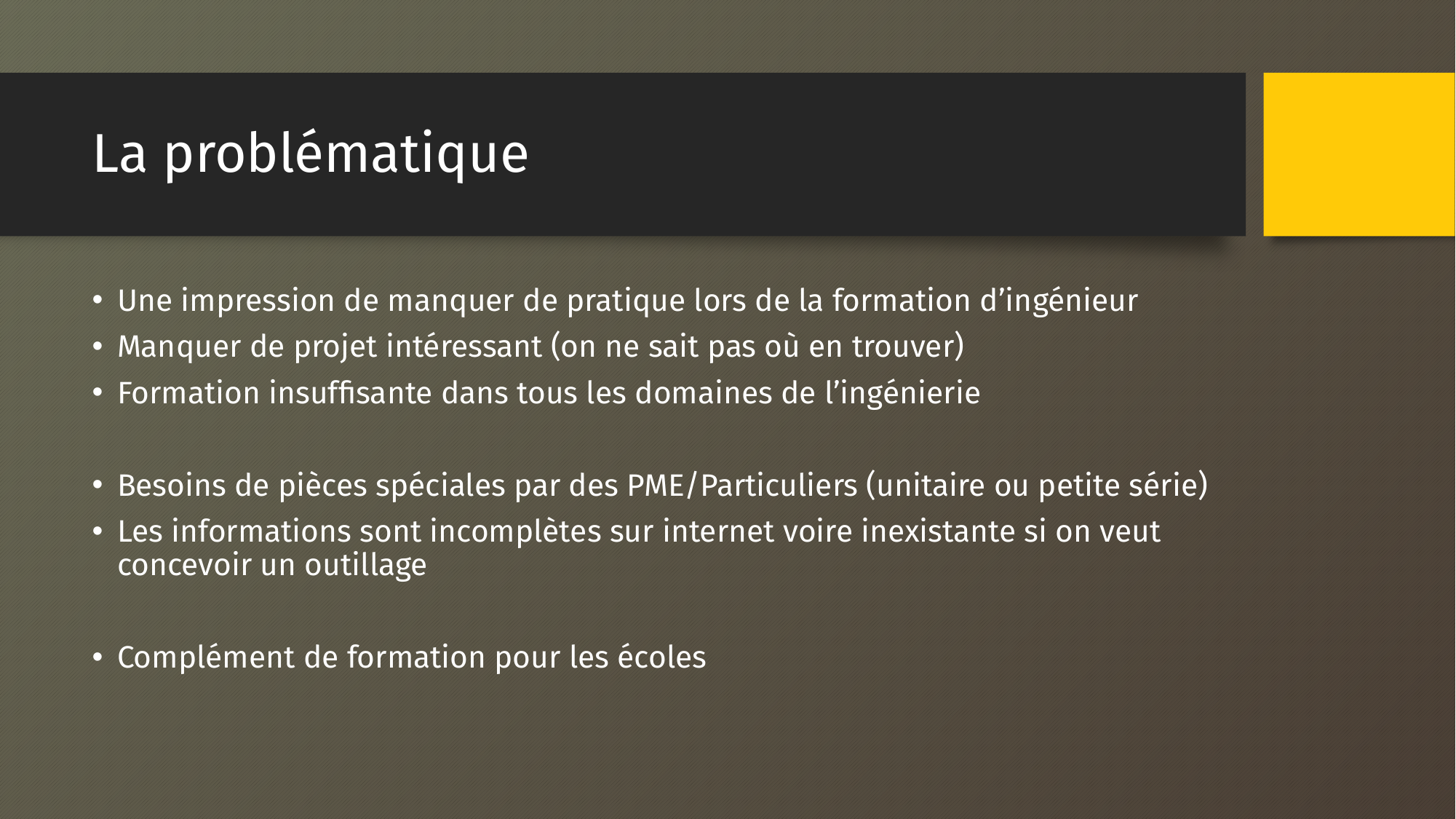

# La problématique
Une impression de manquer de pratique lors de la formation d’ingénieur
Manquer de projet intéressant (on ne sait pas où en trouver)
Formation insuffisante dans tous les domaines de l’ingénierie

Besoins de pièces spéciales par des PME/Particuliers (unitaire ou petite série)
Les informations sont incomplètes sur internet voire inexistante si on veut concevoir un outillage

Complément de formation pour les écoles